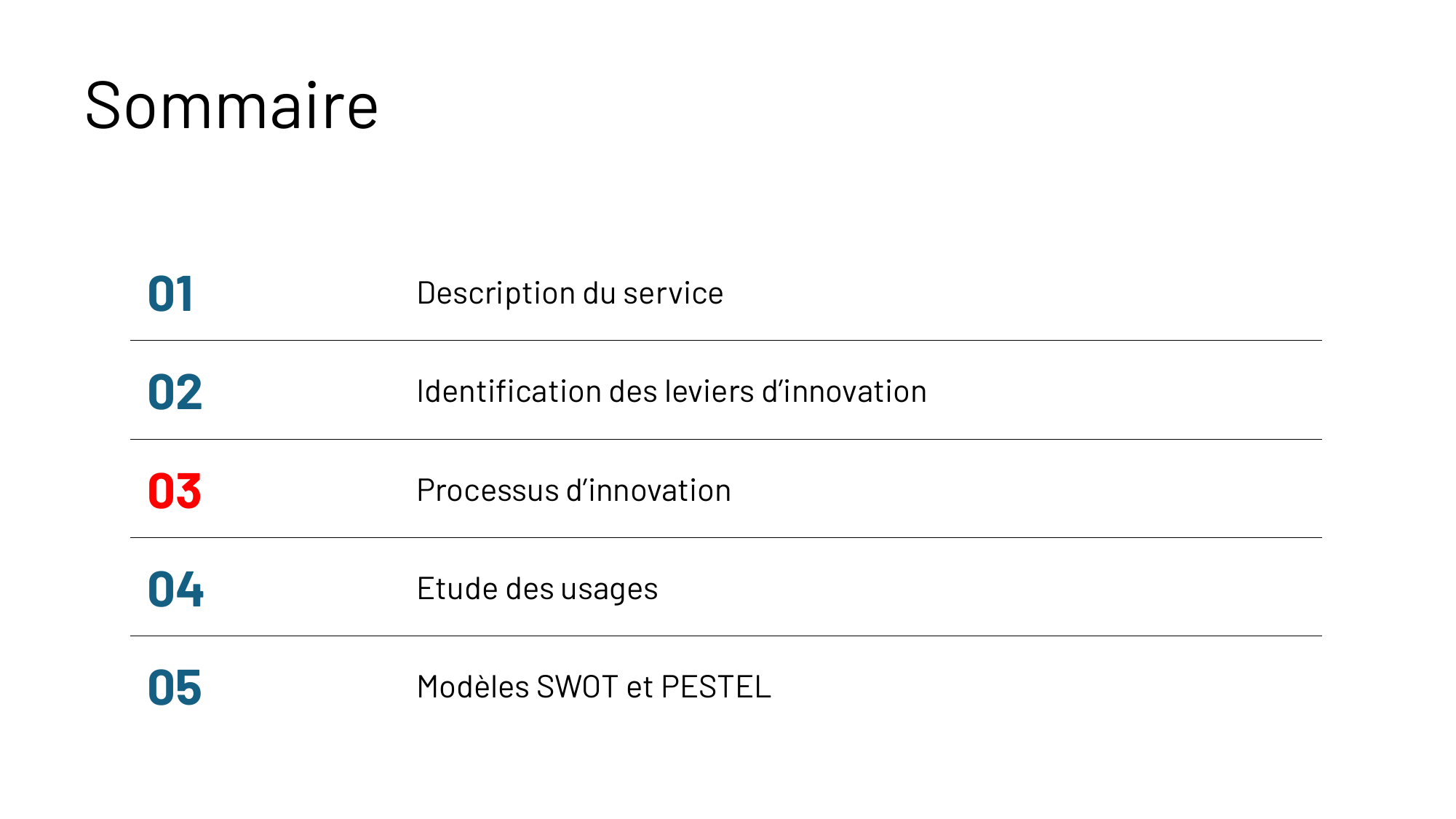

# Sommaire
| 01 | Description du service |
| --- | --- |
| 02 | Identification des leviers d’innovation |
| 03 | Processus d’innovation |
| 04 | Etude des usages |
| 05 | Modèles SWOT et PESTEL |